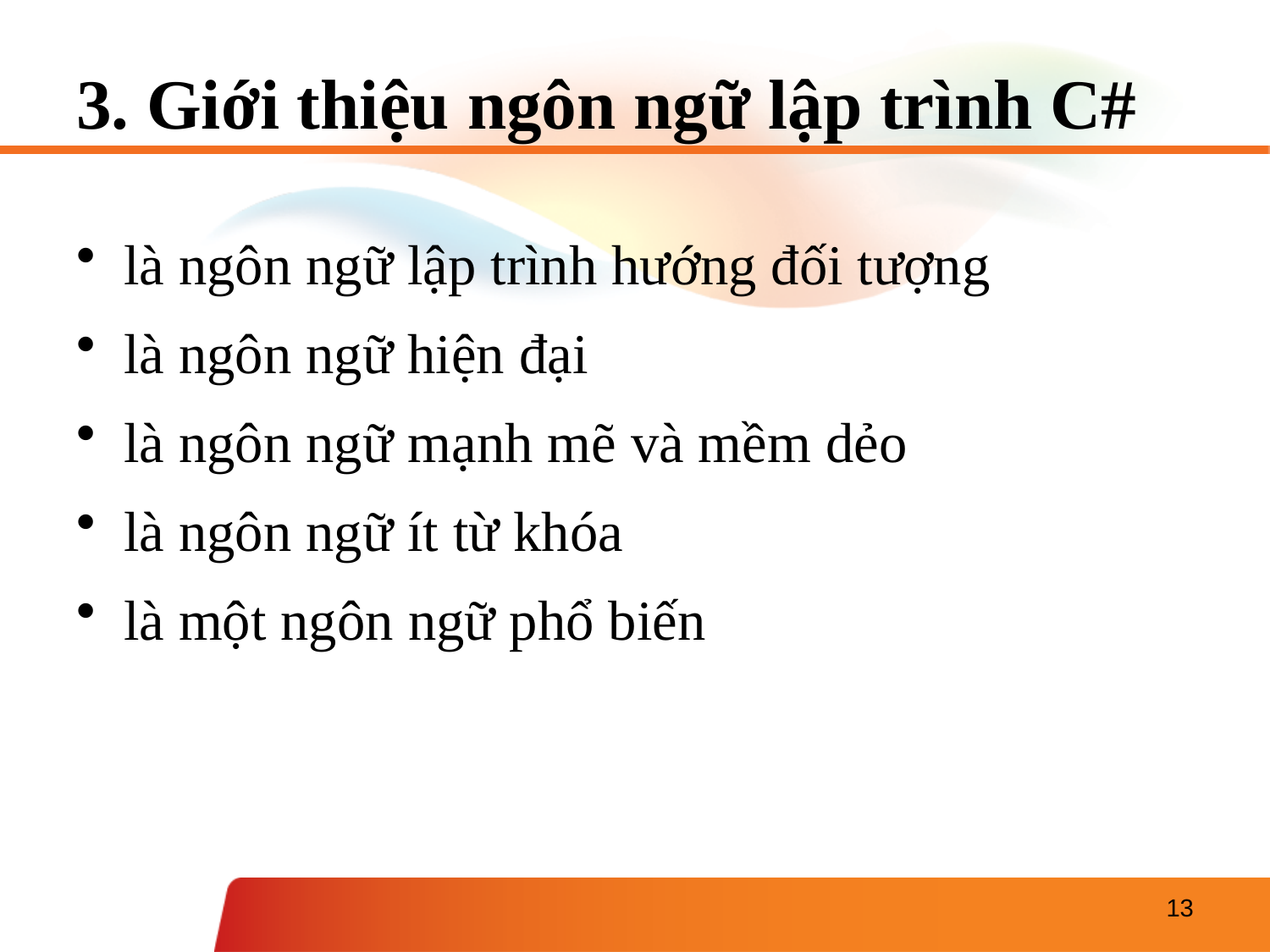

# 3. Giới thiệu ngôn ngữ lập trình C#
là ngôn ngữ lập trình hướng đối tượng
là ngôn ngữ hiện đại
là ngôn ngữ mạnh mẽ và mềm dẻo
là ngôn ngữ ít từ khóa
là một ngôn ngữ phổ biến
13